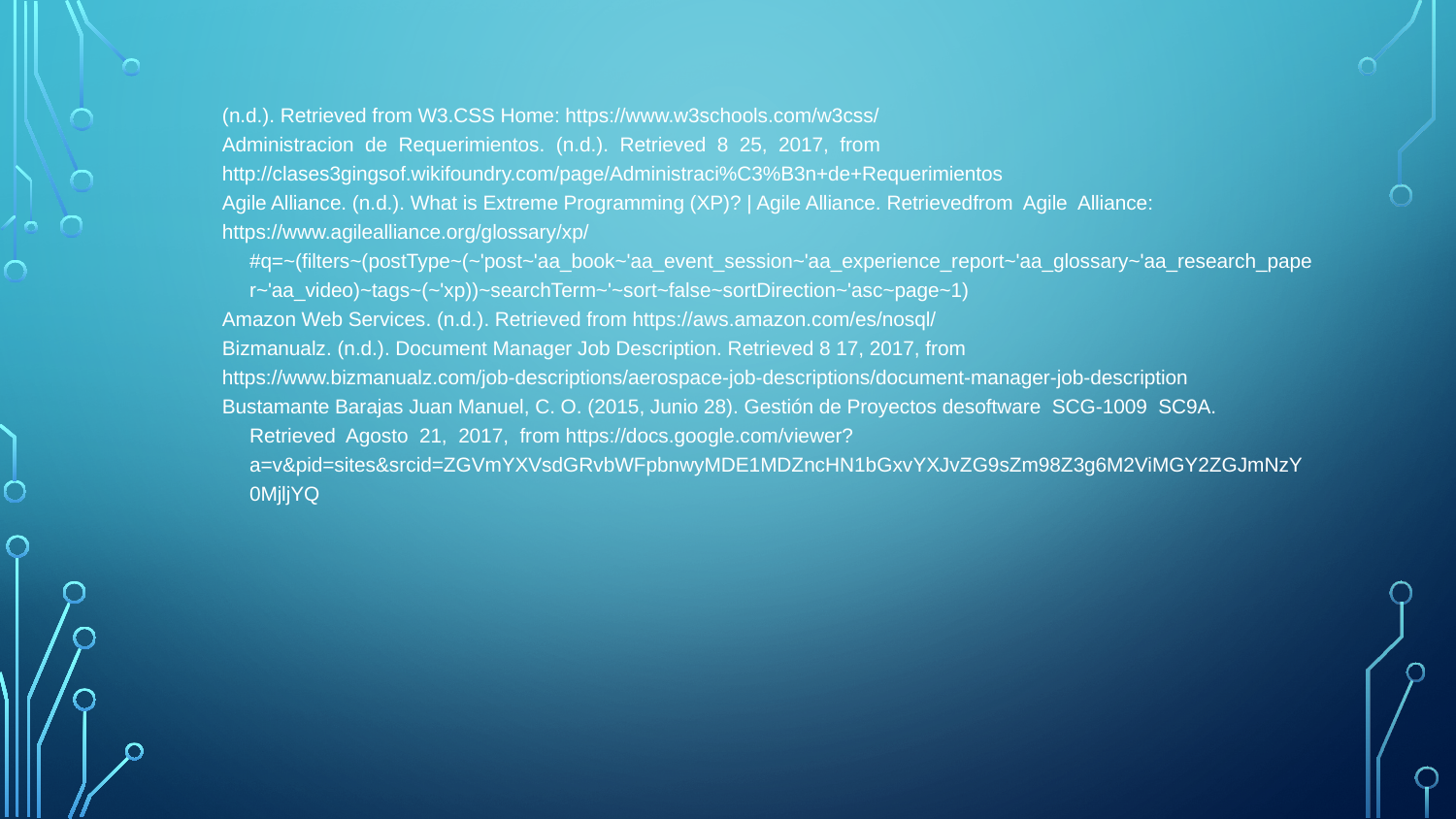

(n.d.). Retrieved from W3.CSS Home: https://www.w3schools.com/w3css/
Administracion  de  Requerimientos.  (n.d.).  Retrieved  8  25,  2017,  from
http://clases3gingsof.wikifoundry.com/page/Administraci%C3%B3n+de+Requerimientos
Agile Alliance. (n.d.). What is Extreme Programming (XP)? | Agile Alliance. Retrievedfrom  Agile  Alliance:
https://www.agilealliance.org/glossary/xp/#q=~(filters~(postType~(~'post~'aa_book~'aa_event_session~'aa_experience_report~'aa_glossary~'aa_research_paper~'aa_video)~tags~(~'xp))~searchTerm~'~sort~false~sortDirection~'asc~page~1)
Amazon Web Services. (n.d.). Retrieved from https://aws.amazon.com/es/nosql/
Bizmanualz. (n.d.). Document Manager Job Description. Retrieved 8 17, 2017, from
https://www.bizmanualz.com/job-descriptions/aerospace-job-descriptions/document-manager-job-description
Bustamante Barajas Juan Manuel, C. O. (2015, Junio 28). Gestión de Proyectos desoftware  SCG-1009  SC9A.  Retrieved  Agosto  21,  2017,  from https://docs.google.com/viewer?a=v&pid=sites&srcid=ZGVmYXVsdGRvbWFpbnwyMDE1MDZncHN1bGxvYXJvZG9sZm98Z3g6M2ViMGY2ZGJmNzY0MjljYQ